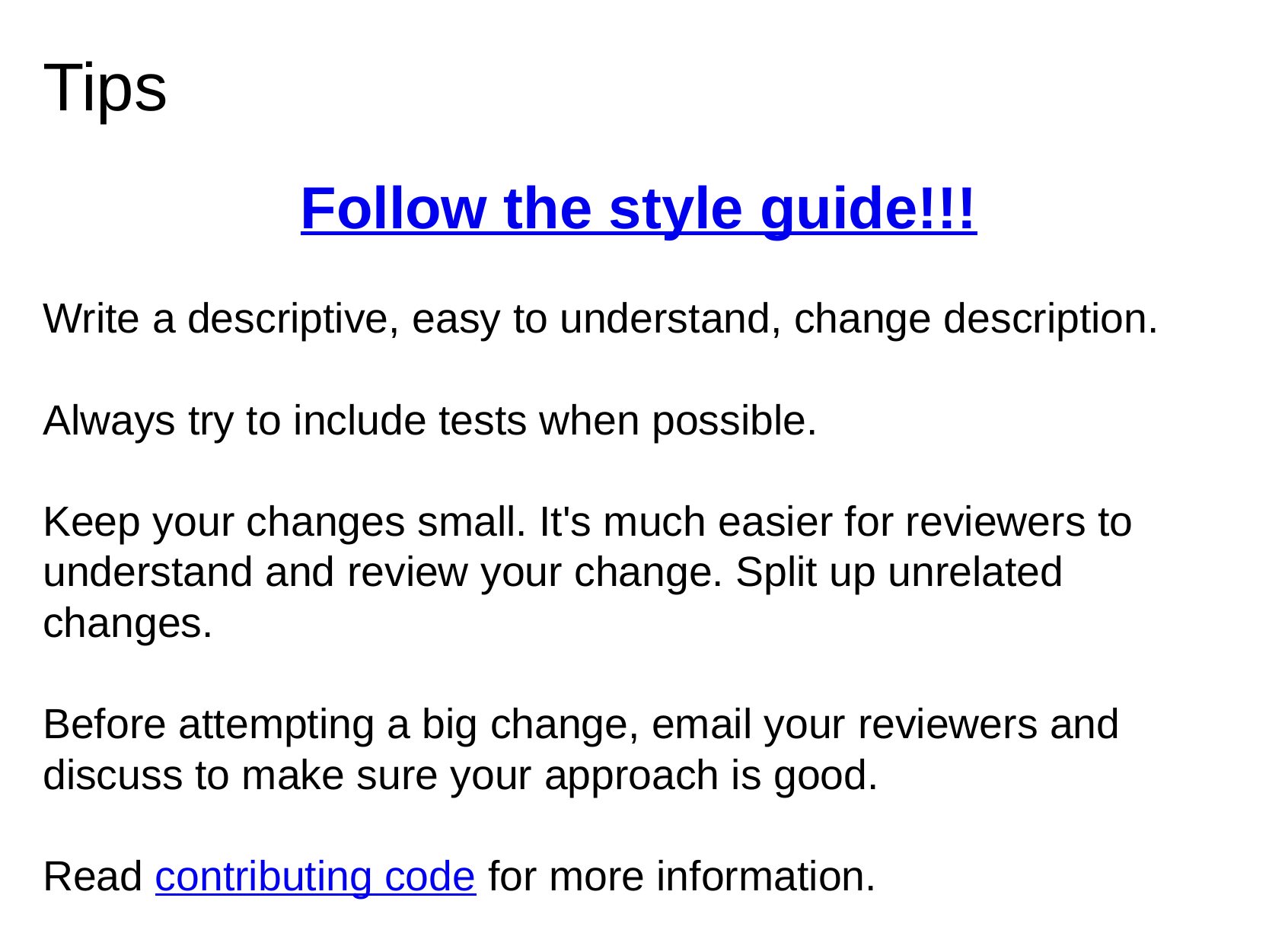

# Tips
Follow the style guide!!!
Write a descriptive, easy to understand, change description.
Always try to include tests when possible.
Keep your changes small. It's much easier for reviewers to understand and review your change. Split up unrelated changes.
Before attempting a big change, email your reviewers and discuss to make sure your approach is good.
Read contributing code for more information.